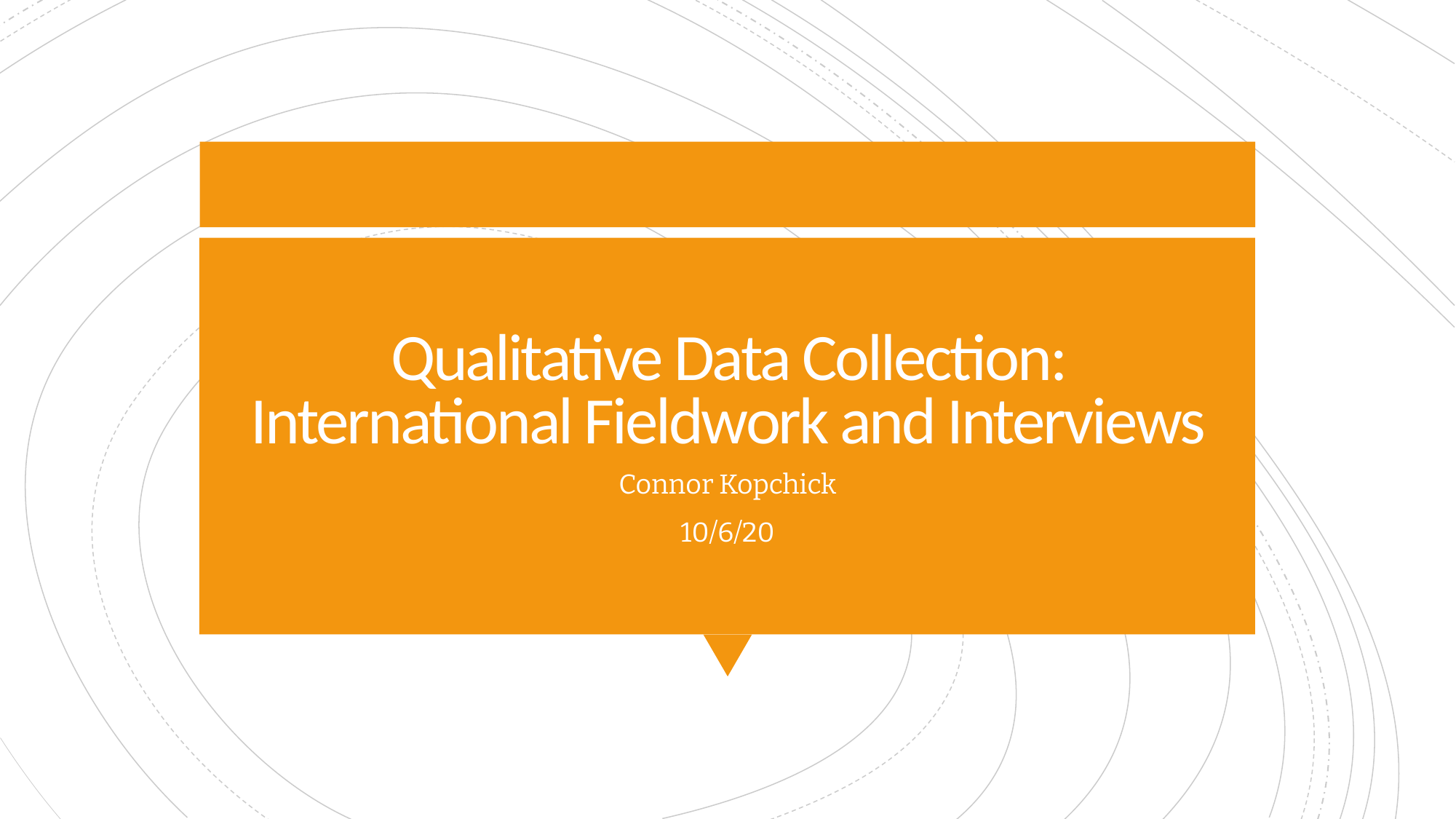

# Qualitative Data Collection: International Fieldwork and Interviews
Connor Kopchick
10/6/20